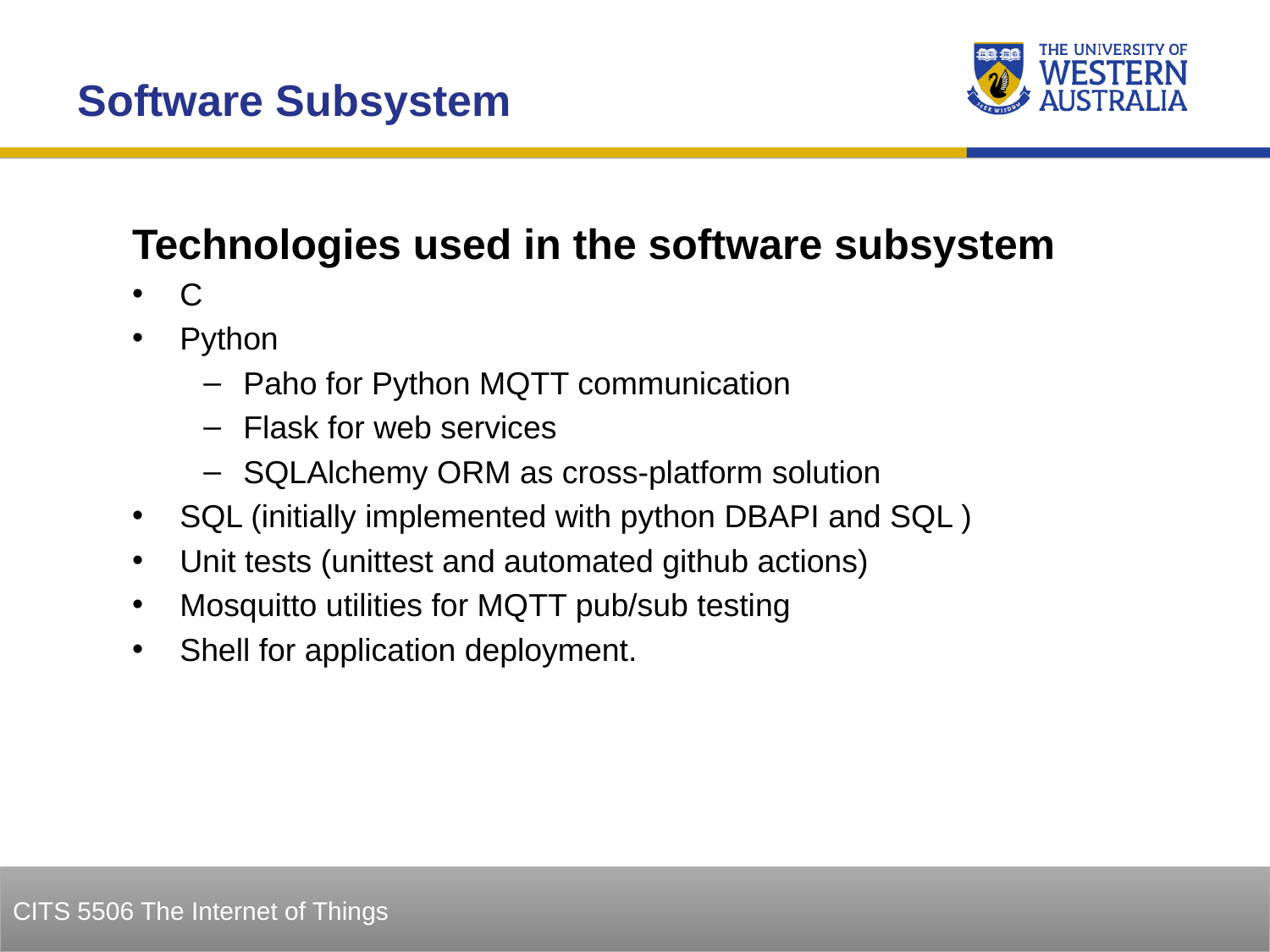

Software Subsystem
Technologies used in the software subsystem
C
Python
Paho for Python MQTT communication
Flask for web services
SQLAlchemy ORM as cross-platform solution
SQL (initially implemented with python DBAPI and SQL )
Unit tests (unittest and automated github actions)
Mosquitto utilities for MQTT pub/sub testing
Shell for application deployment.

24